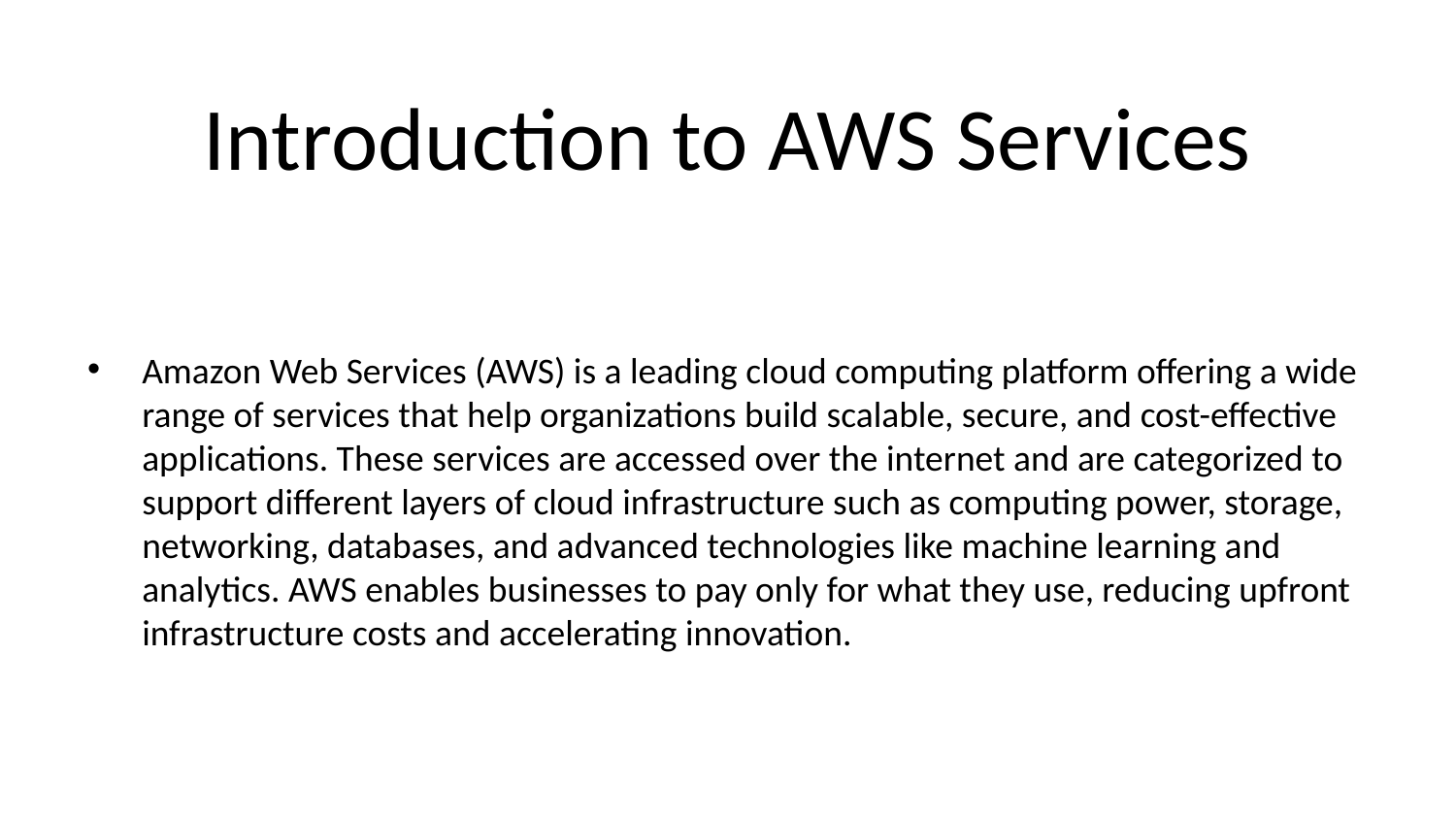

# Introduction to AWS Services

Amazon Web Services (AWS) is a leading cloud computing platform offering a wide range of services that help organizations build scalable, secure, and cost-effective applications. These services are accessed over the internet and are categorized to support different layers of cloud infrastructure such as computing power, storage, networking, databases, and advanced technologies like machine learning and analytics. AWS enables businesses to pay only for what they use, reducing upfront infrastructure costs and accelerating innovation.